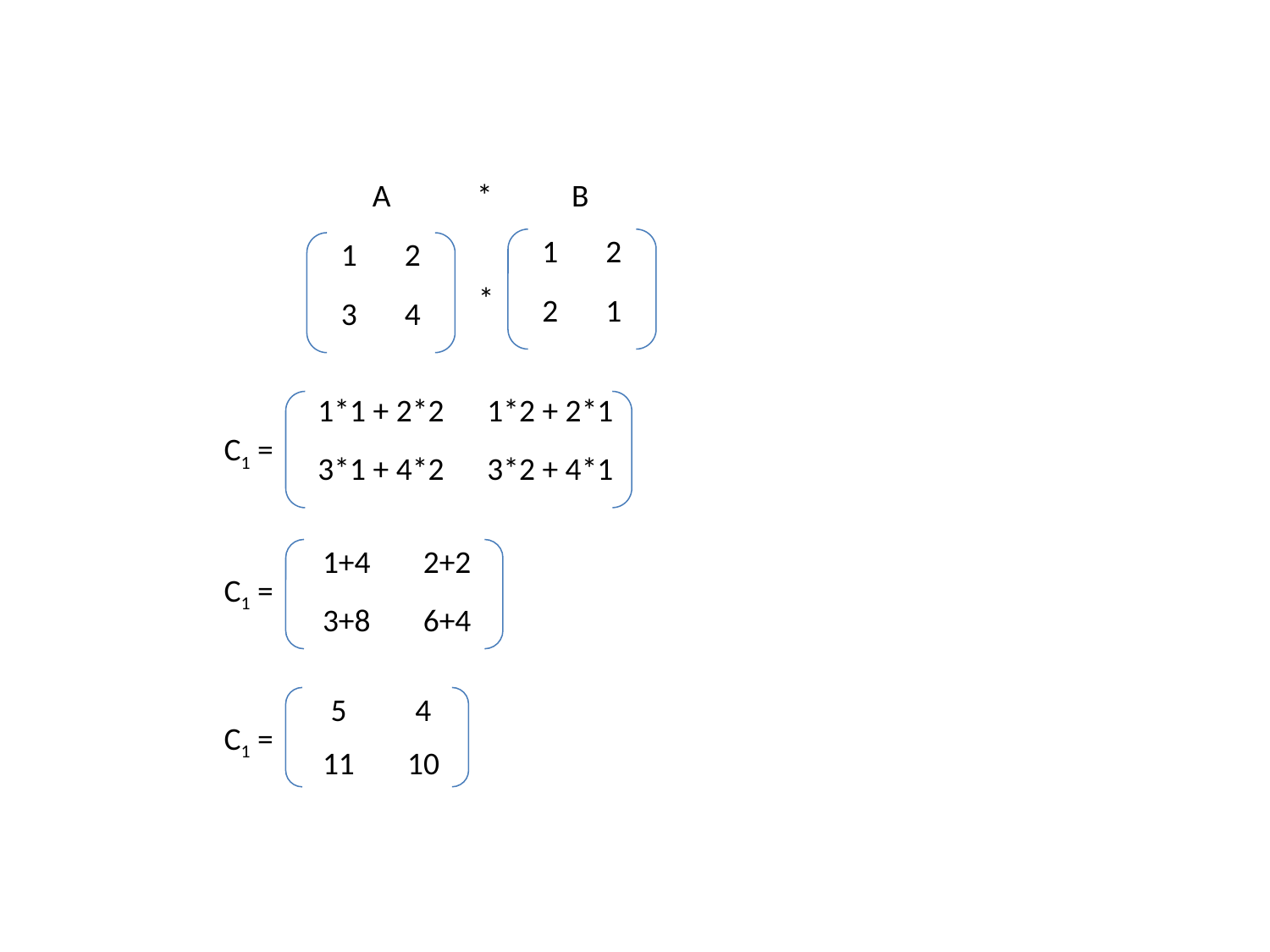

A            *           B

| 1 | 2 |
| --- | --- |
| 2 | 1 |
| 1 | 2 |
| --- | --- |
| 3 | 4 |
*

| 1\*1 + 2\*2 | 1\*2 + 2\*1 |
| --- | --- |
| 3\*1 + 4\*2 | 3\*2 + 4\*1 |
C1 =

| 1+4 | 2+2 |
| --- | --- |
| 3+8 | 6+4 |
C1 =

| 5 | 4 |
| --- | --- |
| 11 | 10 |
C1 =